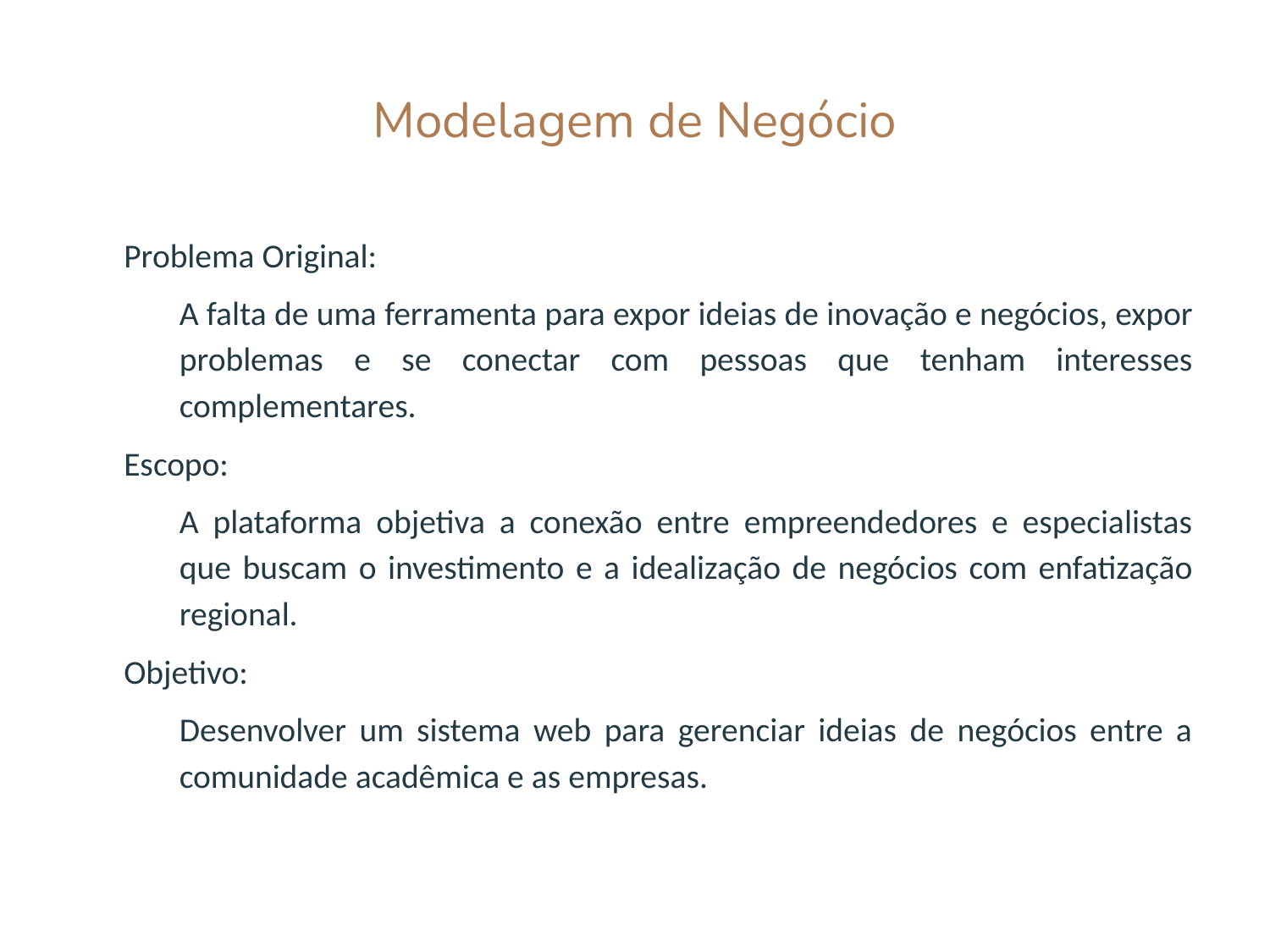

# Modelagem de Negócio
Problema Original:
A falta de uma ferramenta para expor ideias de inovação e negócios, expor problemas e se conectar com pessoas que tenham interesses complementares.
Escopo:
A plataforma objetiva a conexão entre empreendedores e especialistas que buscam o investimento e a idealização de negócios com enfatização regional.
Objetivo:
Desenvolver um sistema web para gerenciar ideias de negócios entre a comunidade acadêmica e as empresas.